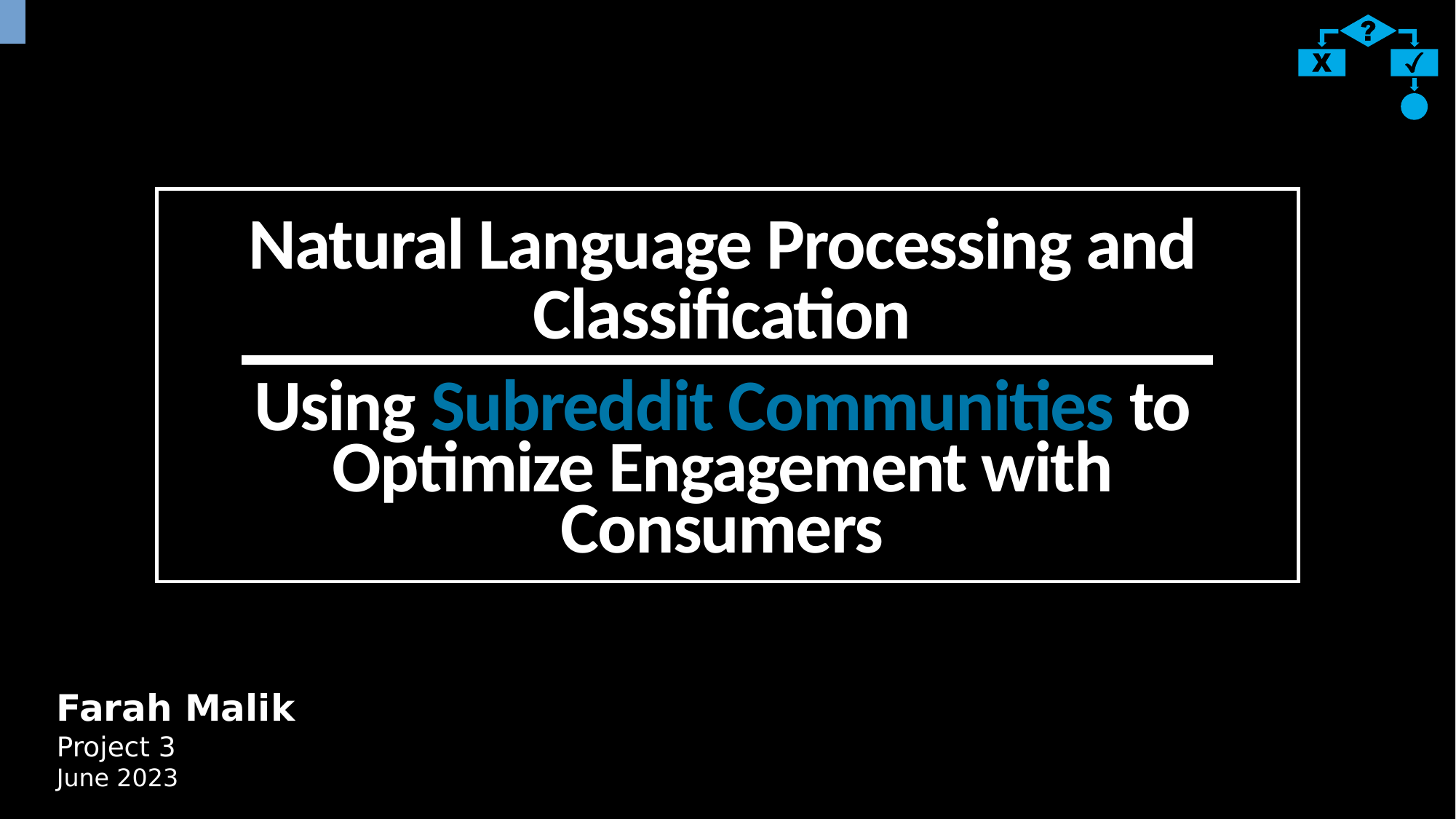

Natural Language Processing and Classification

Using Subreddit Communities to Optimize Engagement with Consumers
Farah Malik
Project 3
June 2023